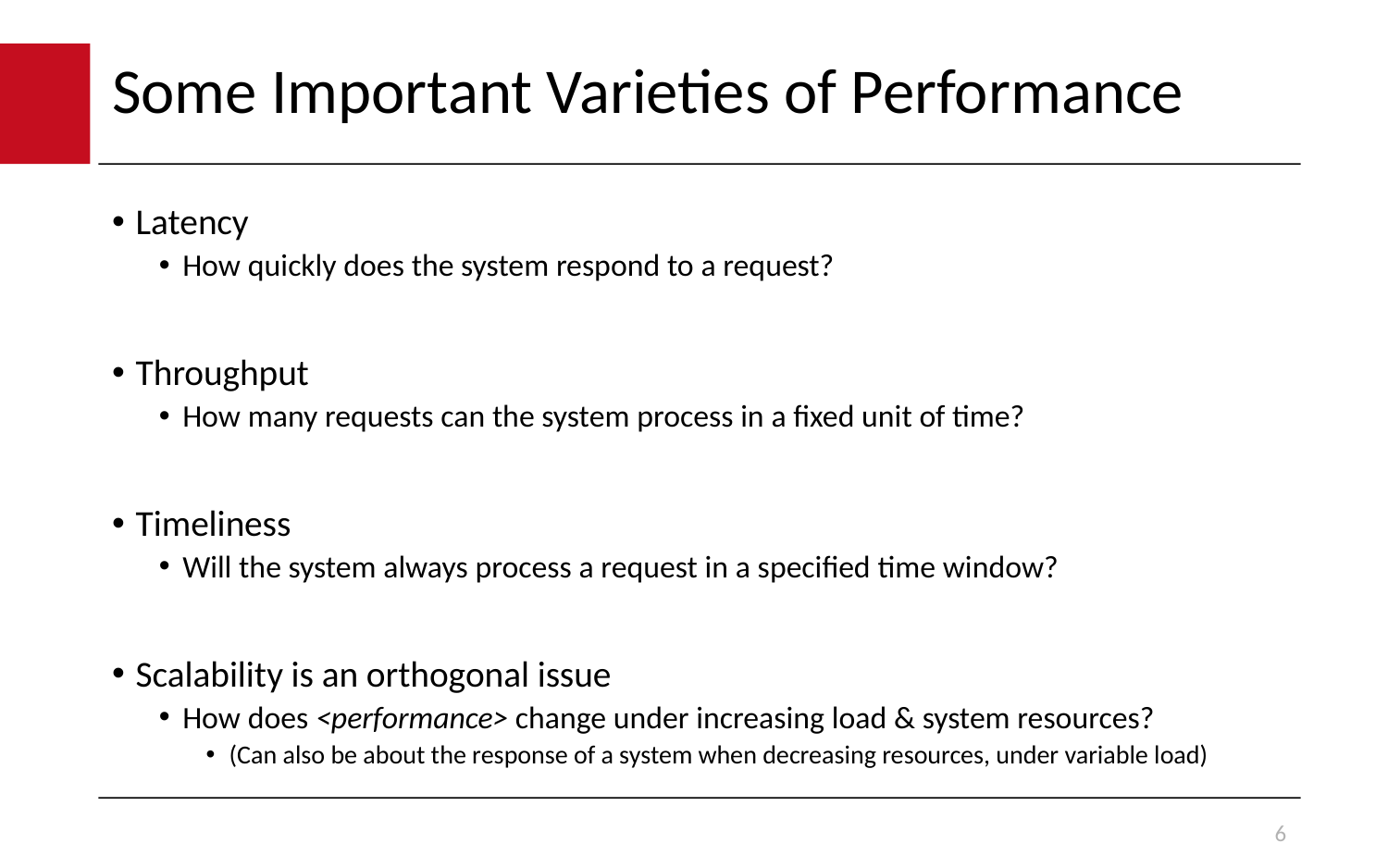

# Some Important Varieties of Performance
Latency
How quickly does the system respond to a request?

Throughput
How many requests can the system process in a fixed unit of time?

Timeliness
Will the system always process a request in a specified time window?

Scalability is an orthogonal issue
How does <performance> change under increasing load & system resources?
(Can also be about the response of a system when decreasing resources, under variable load)
6